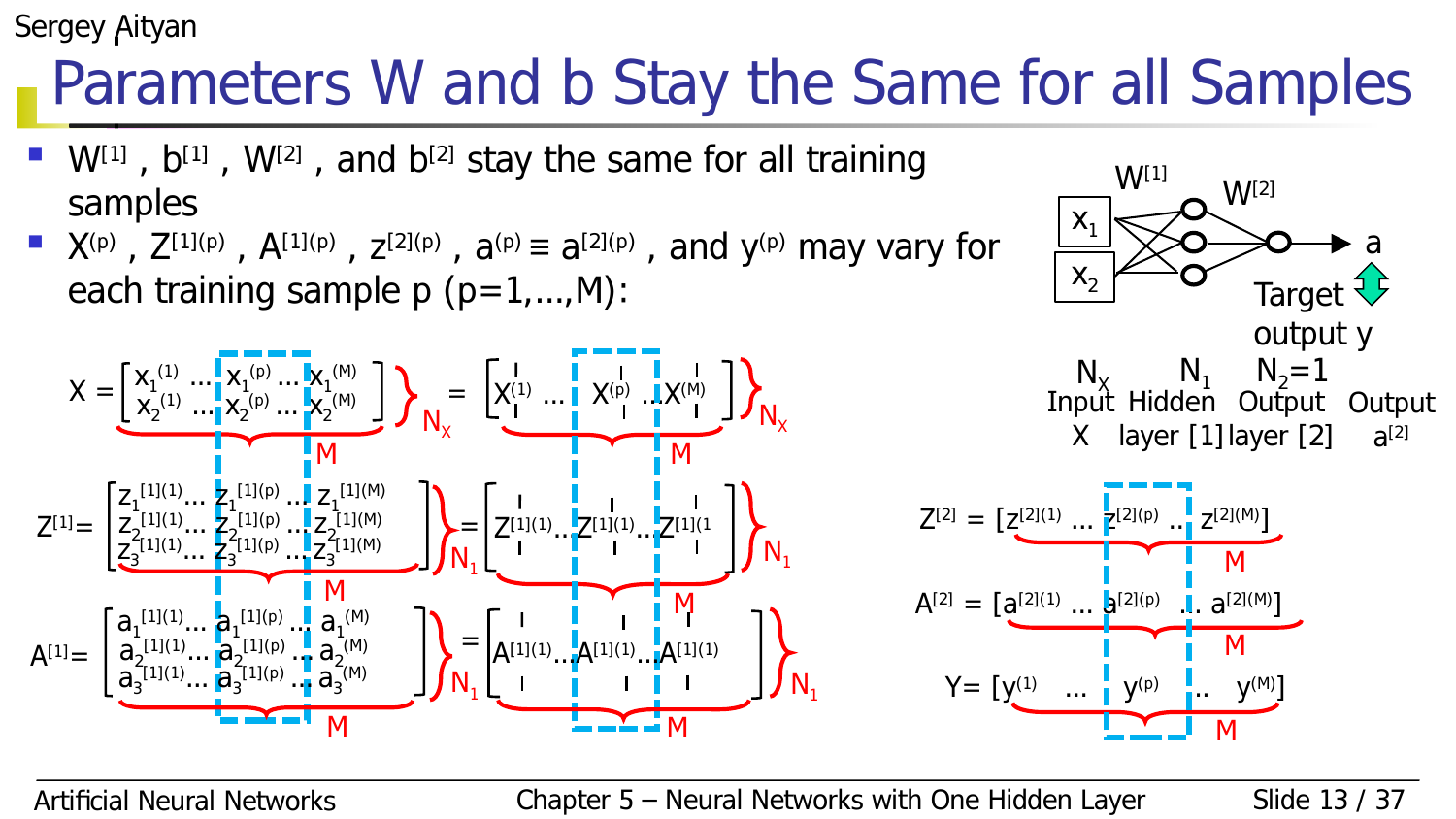

# Parameters W and b Stay the Same for all Samples
W[1] , b[1] , W[2] , and b[2] stay the same for all training samples
X(p) , Z[1](p) , A[1](p) , z[2](p) , a(p) ≡ a[2](p) , and y(p) may vary for each training sample p (p=1,…,M):

W[1]
W[2]
x1

a

x2

Target output y
N1
N2=1
NX
Input X
Output layer [2]
Hidden layer [1]
Output a[2]

x1(1)  …  x1(p) … x1(M)

X =

NX
M
x2(1)  …  x2(p) …  x2(M)

X(1)  …   X(p)  …X(M)
=
NX
M

z1[1](1)… z1[1](p) … z1[1](M)

z2[1](1)… z2[1](p) … z2[1](M)
Z[1]=
z3[1](1)… z3[1](p) … z3[1](M)
N1
M

Z[1](1)…Z[1](1)…Z[1](1
=

N1
M

a1[1](1)… a1[1](p) … a1(M)

a2[1](1)… a2[1](p) … a2(M)
A[1]=
a3[1](1)… a3[1](p) … a3(M)

N1
M

=

N1
M
A[1](1)…A[1](1)…A[1](1)

Z[2] = [z[2](1) … z[2](p) … z[2](M)]
M

A[2] = [a[2](1) … a[2](p)  … a[2](M)]
M

Y= [y(1)   …    y(p)   …   y(M)]
M